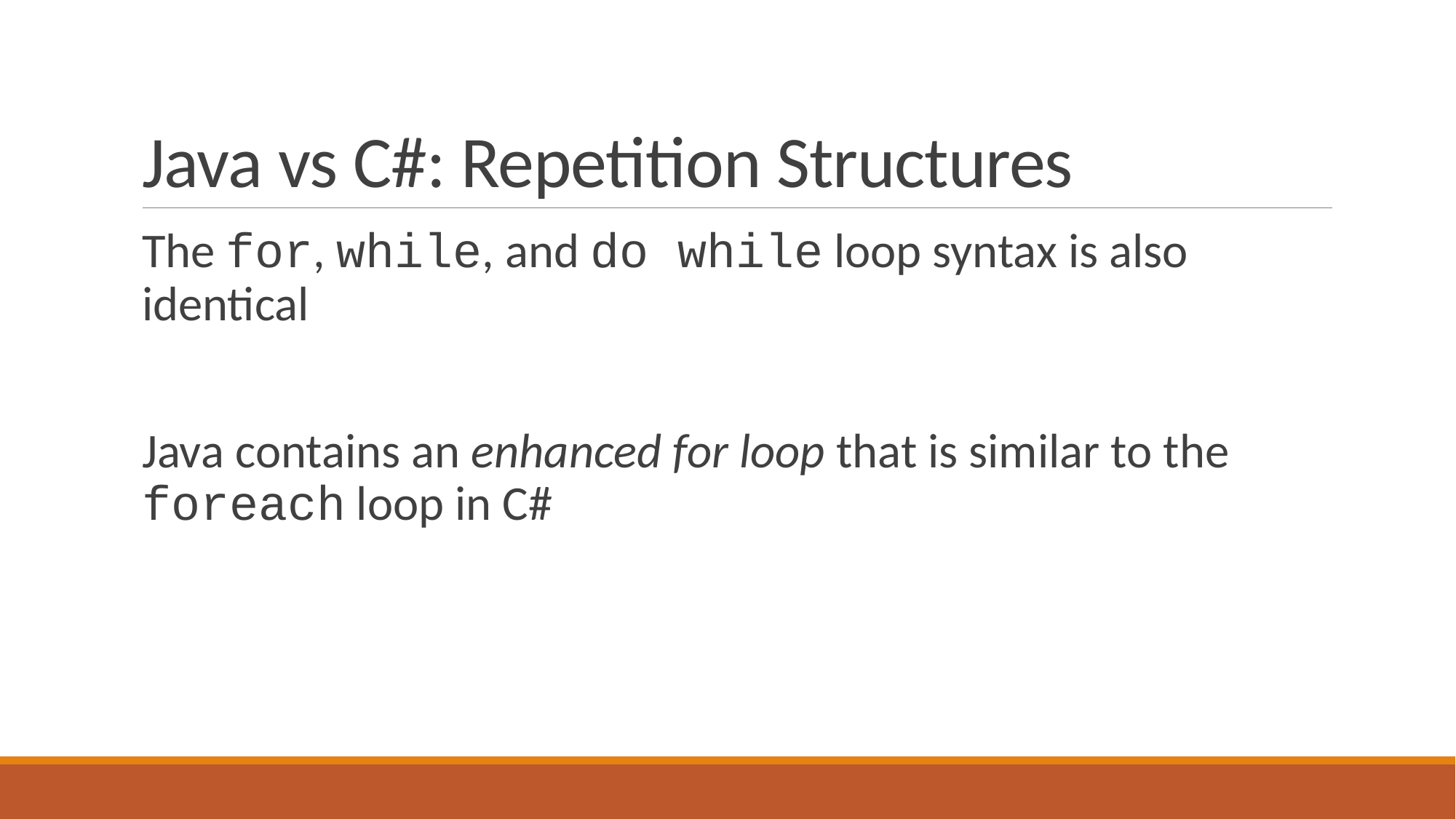

# Java vs C#: Repetition Structures
The for, while, and do while loop syntax is also identical

Java contains an enhanced for loop that is similar to the foreach loop in C#